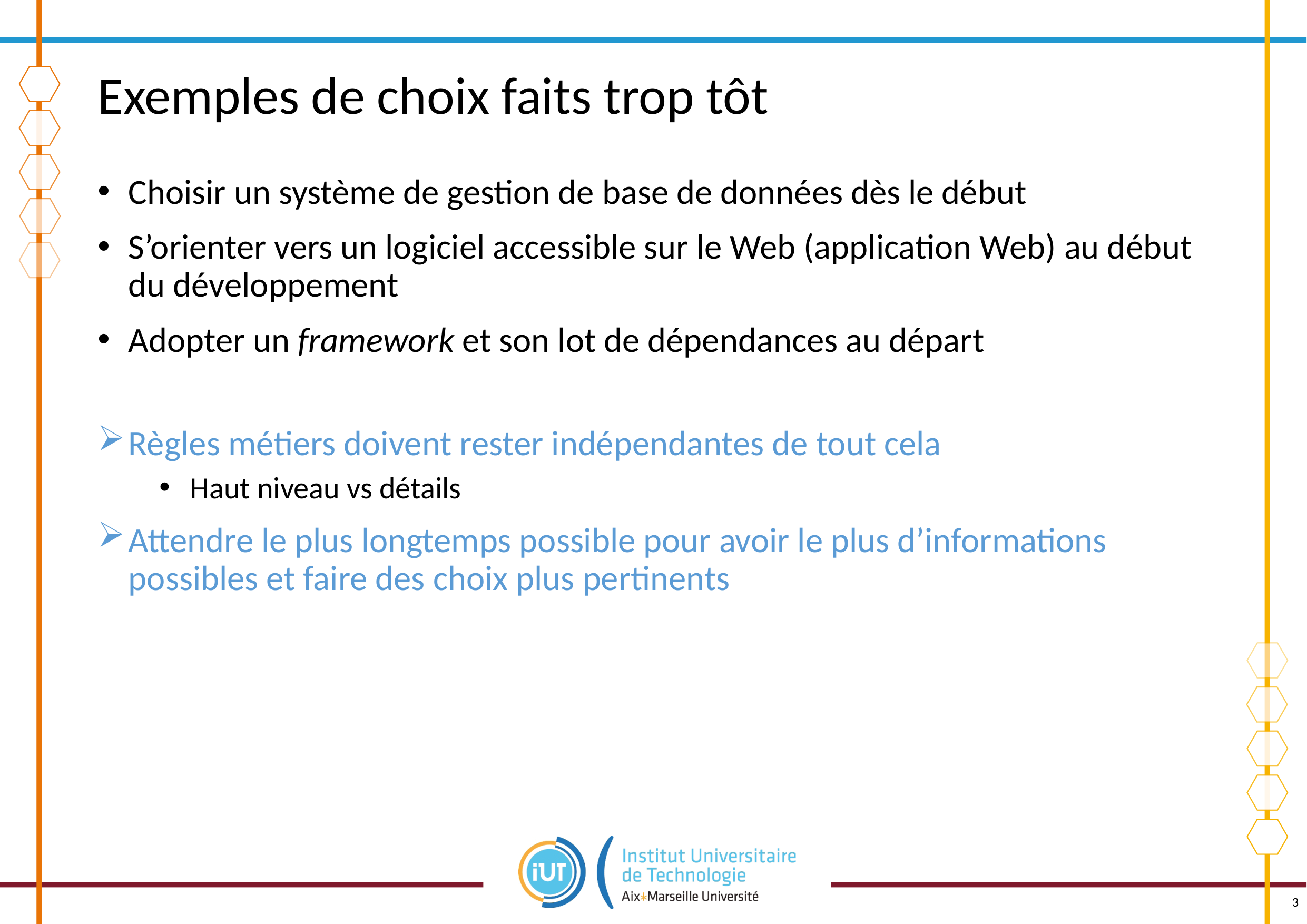

# Exemples de choix faits trop tôt
Choisir un système de gestion de base de données dès le début
S’orienter vers un logiciel accessible sur le Web (application Web) au début du développement
Adopter un framework et son lot de dépendances au départ

Règles métiers doivent rester indépendantes de tout cela
Haut niveau vs détails
Attendre le plus longtemps possible pour avoir le plus d’informations possibles et faire des choix plus pertinents

3